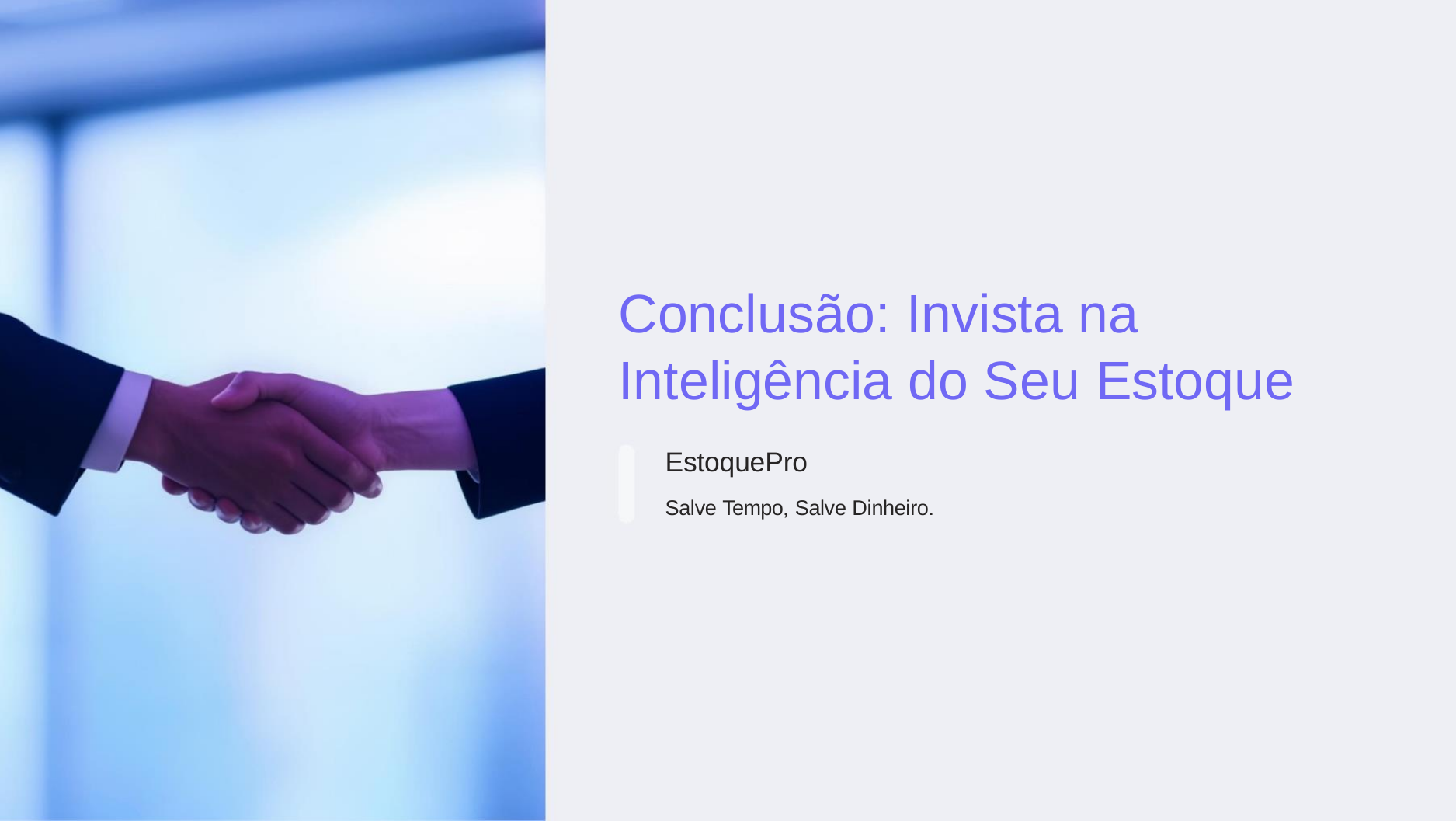

Conclusão: Invista na
Inteligência do Seu Estoque
EstoquePro
Salve Tempo, Salve Dinheiro.